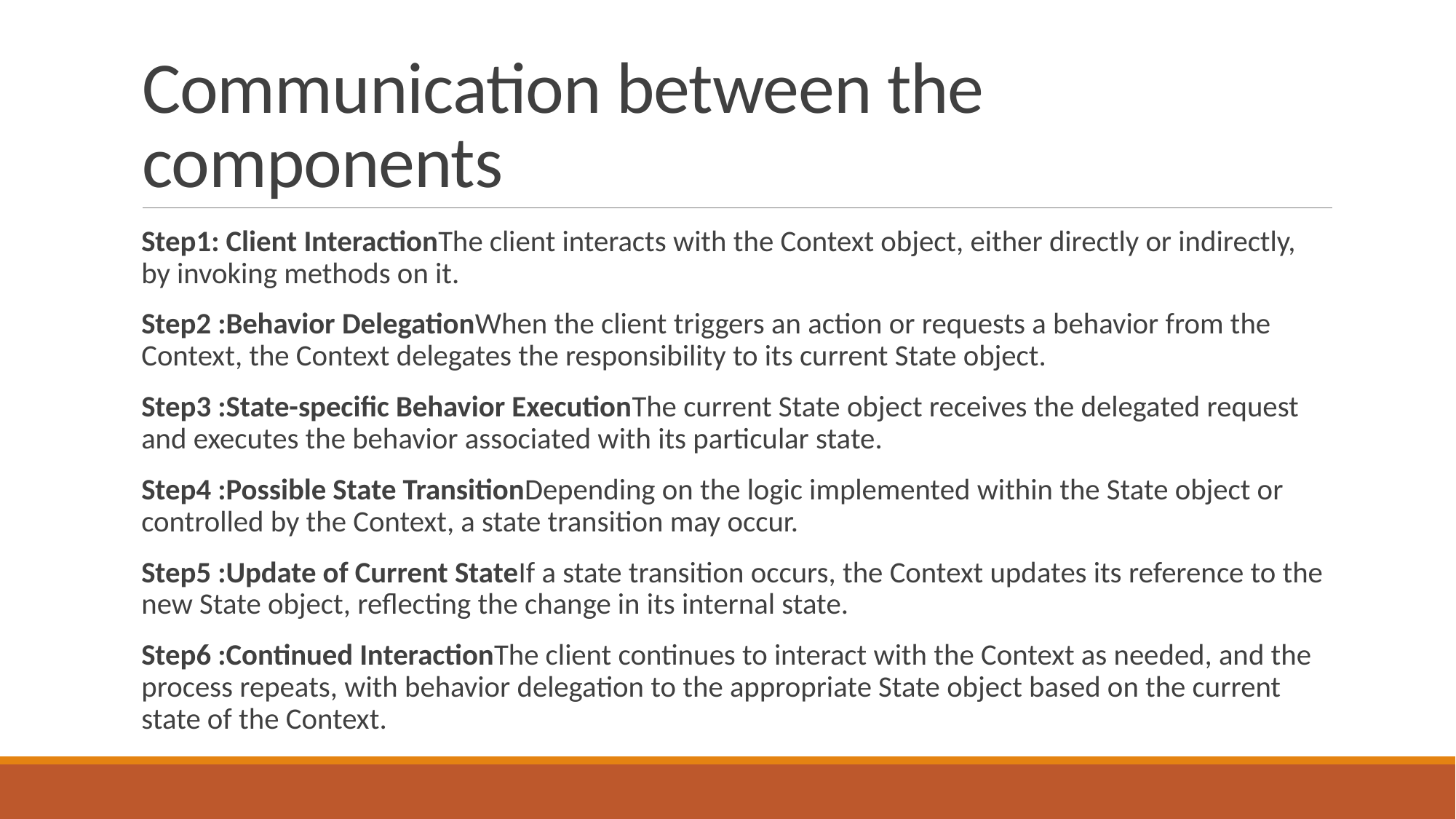

# Communication between the components
Step1: Client InteractionThe client interacts with the Context object, either directly or indirectly, by invoking methods on it.
Step2 :Behavior DelegationWhen the client triggers an action or requests a behavior from the Context, the Context delegates the responsibility to its current State object.
Step3 :State-specific Behavior ExecutionThe current State object receives the delegated request and executes the behavior associated with its particular state.
Step4 :Possible State TransitionDepending on the logic implemented within the State object or controlled by the Context, a state transition may occur.
Step5 :Update of Current StateIf a state transition occurs, the Context updates its reference to the new State object, reflecting the change in its internal state.
Step6 :Continued InteractionThe client continues to interact with the Context as needed, and the process repeats, with behavior delegation to the appropriate State object based on the current state of the Context.